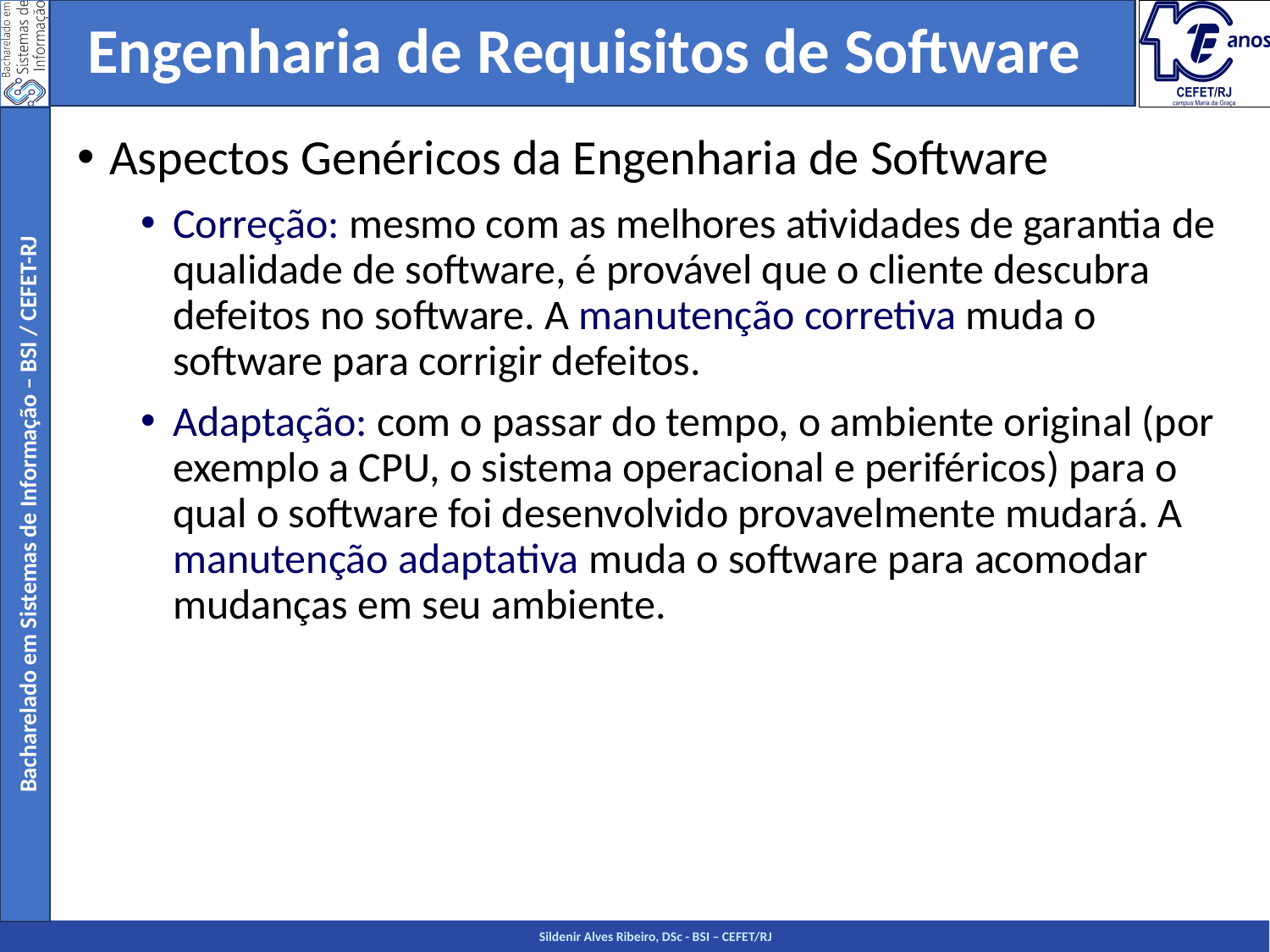

Engenharia de Requisitos de Software
Aspectos Genéricos da Engenharia de Software
Correção: mesmo com as melhores atividades de garantia de qualidade de software, é provável que o cliente descubra defeitos no software. A manutenção corretiva muda o software para corrigir defeitos.
Adaptação: com o passar do tempo, o ambiente original (por exemplo a CPU, o sistema operacional e periféricos) para o qual o software foi desenvolvido provavelmente mudará. A manutenção adaptativa muda o software para acomodar mudanças em seu ambiente.